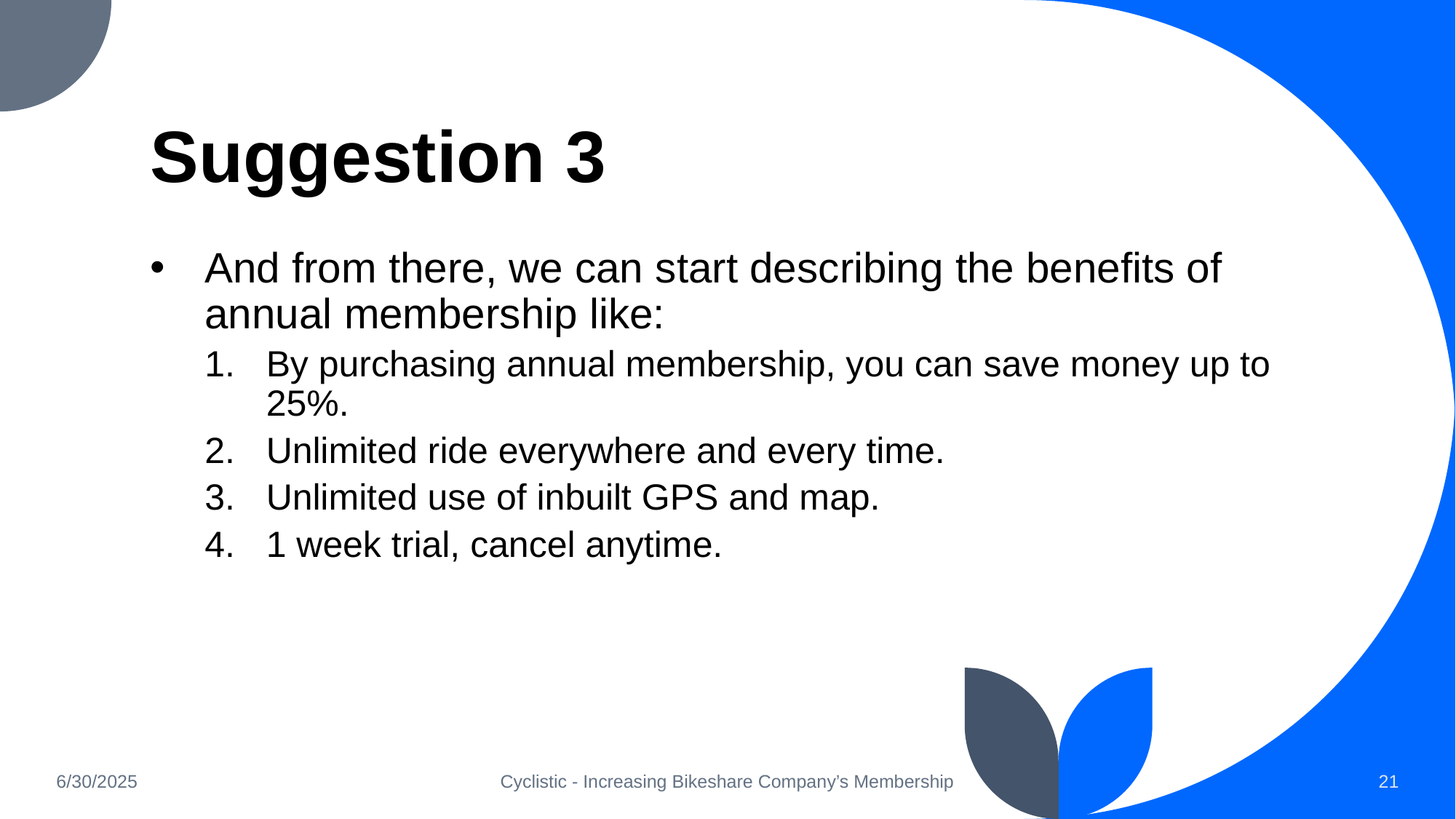

# Suggestion 3
And from there, we can start describing the benefits of annual membership like:
By purchasing annual membership, you can save money up to 25%.
Unlimited ride everywhere and every time.
Unlimited use of inbuilt GPS and map.
1 week trial, cancel anytime.

6/30/2025
Cyclistic - Increasing Bikeshare Company’s Membership
21